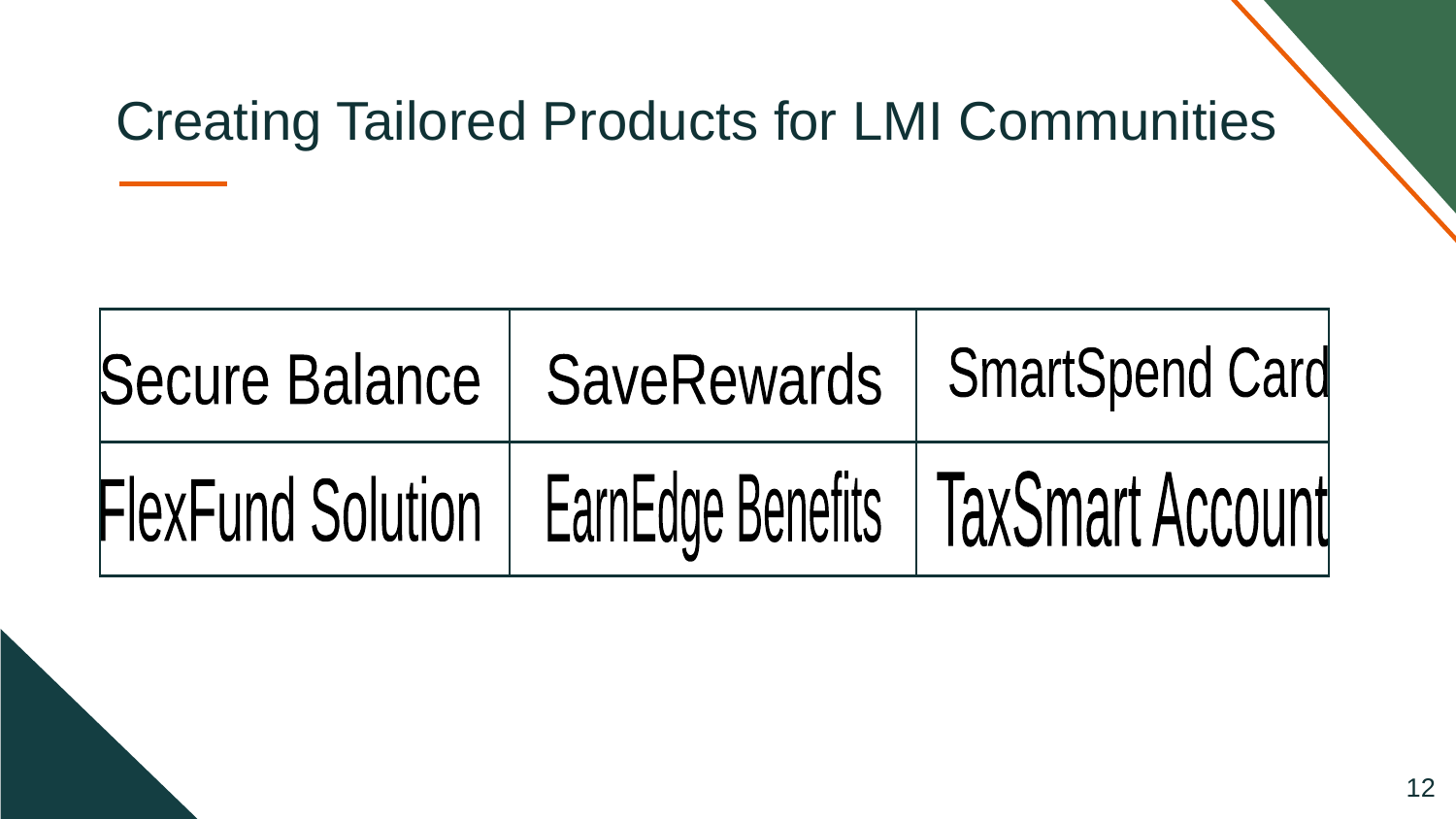

# Creating Tailored Products for LMI Communities
|  |  |  |
| --- | --- | --- |
|  |  |  |
SmartSpend Card
SaveRewards
Secure Balance
EarnEdge Benefits
TaxSmart Account
FlexFund Solution
12